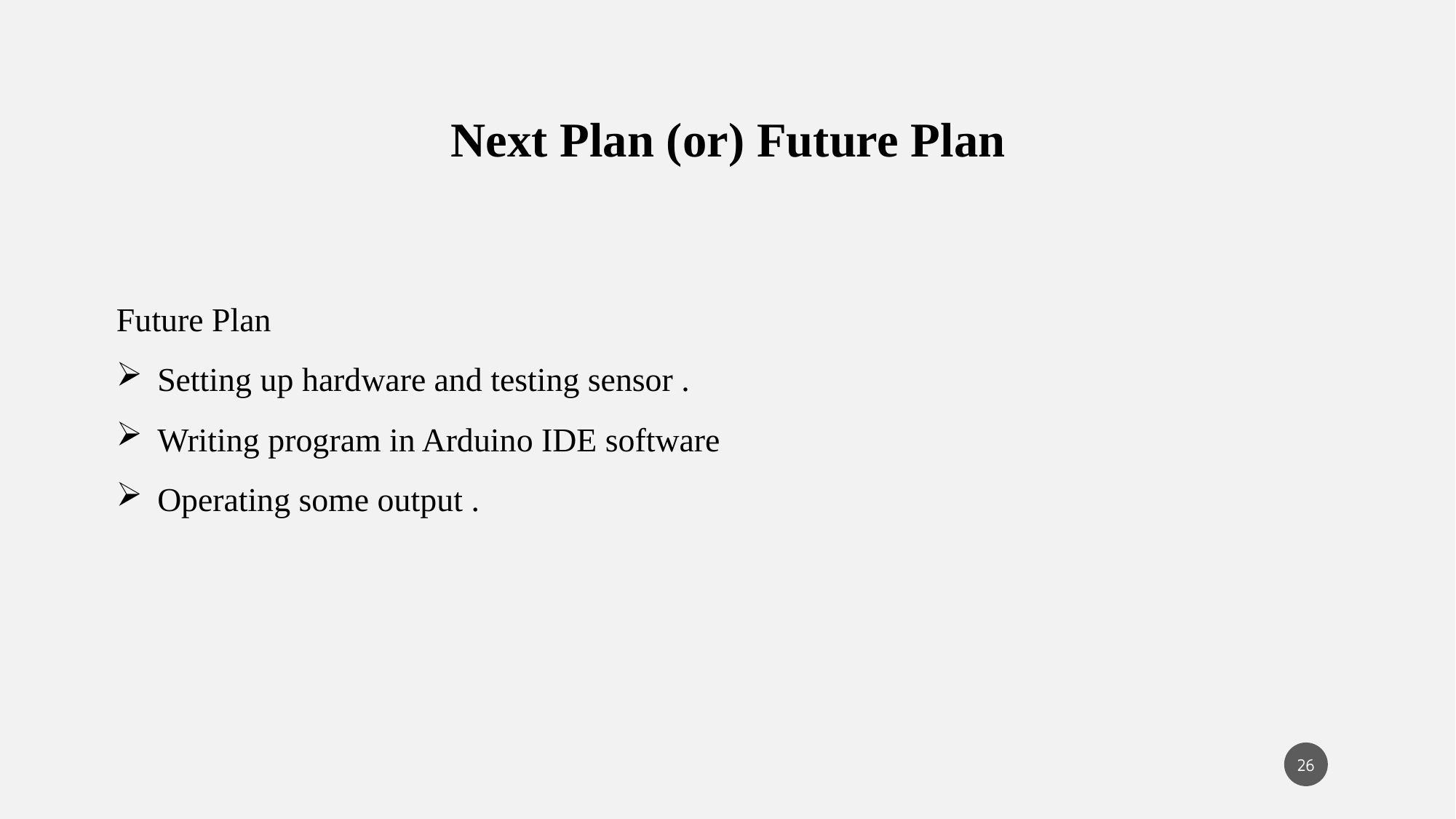

Next Plan (or) Future Plan
Future Plan
Setting up hardware and testing sensor .
Writing program in Arduino IDE software
Operating some output .
26